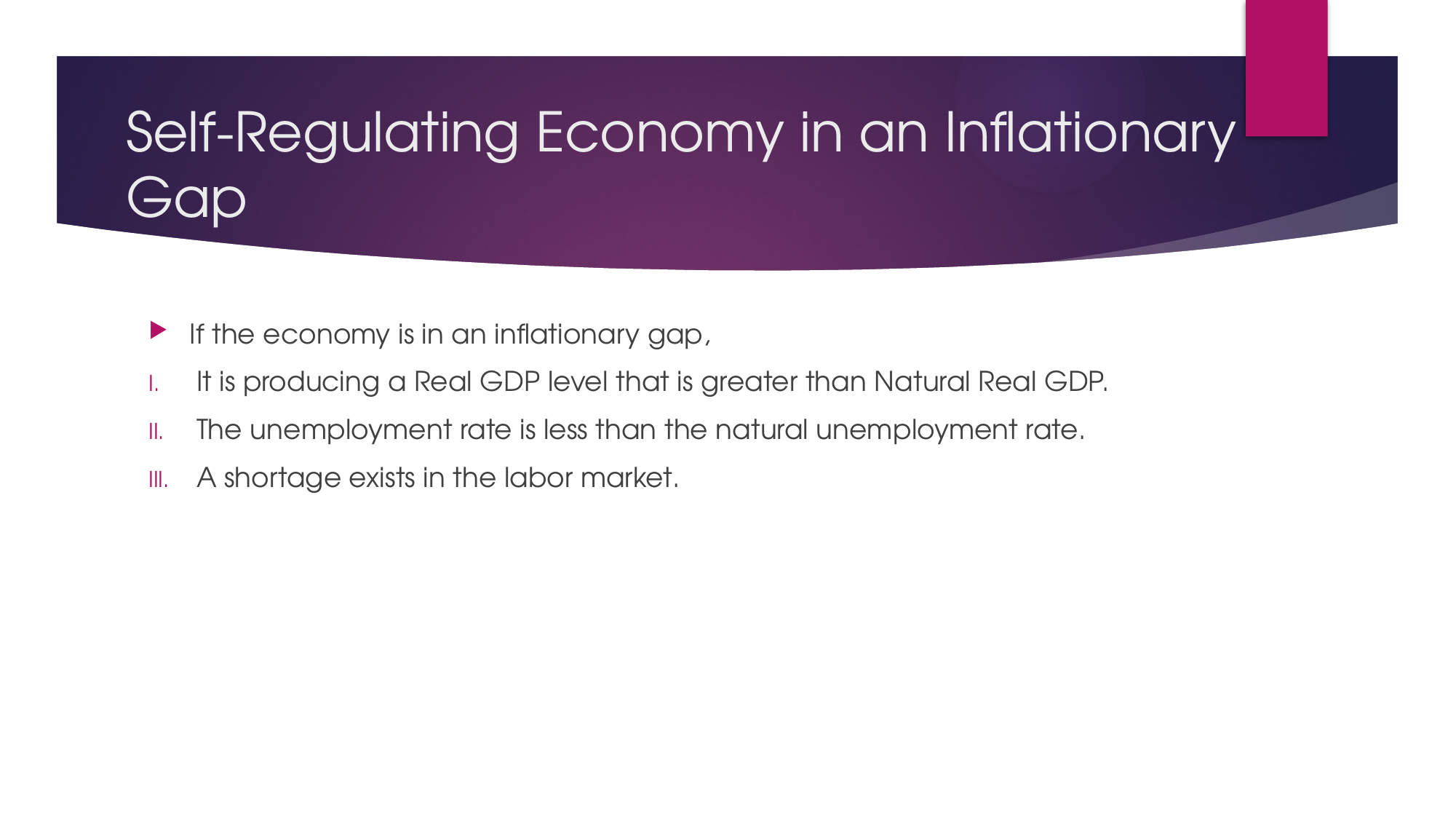

# Self-Regulating Economy in an Inflationary Gap
If the economy is in an inflationary gap,
It is producing a Real GDP level that is greater than Natural Real GDP.
The unemployment rate is less than the natural unemployment rate.
A shortage exists in the labor market.